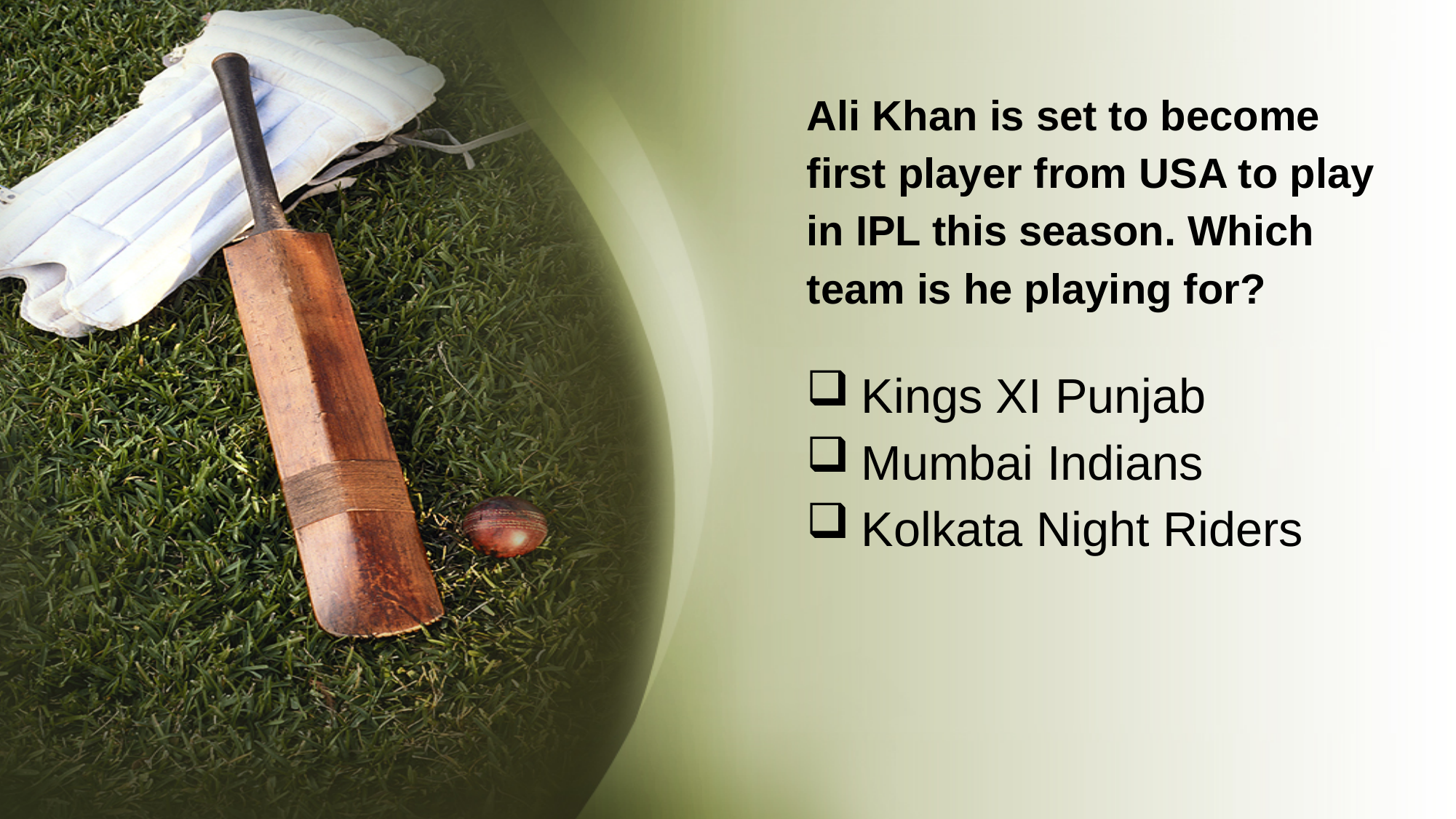

# Ali Khan is set to become first player from USA to play in IPL this season. Which team is he playing for?
Kings XI Punjab
Mumbai Indians
Kolkata Night Riders